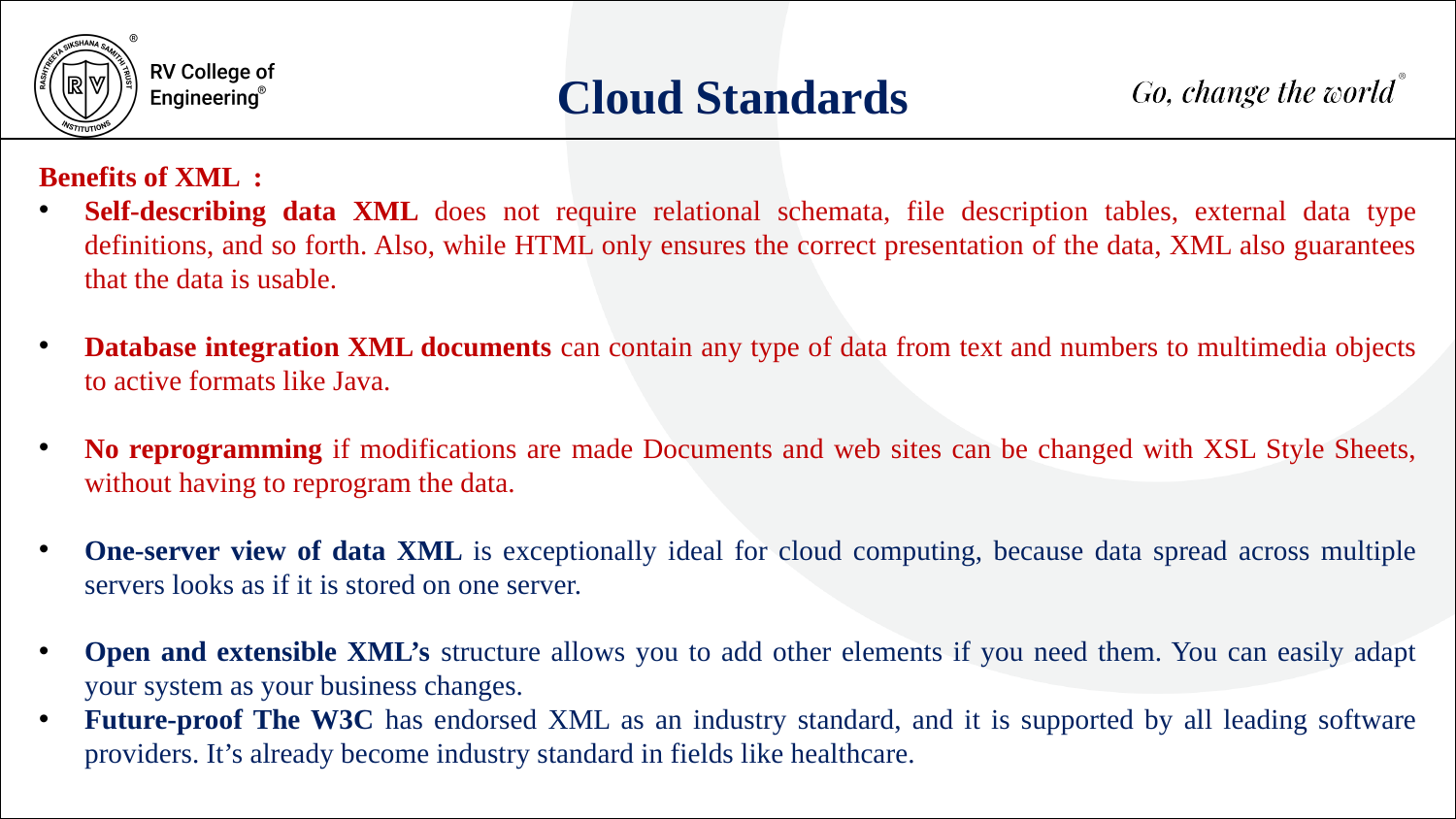

Cloud Standards

Benefits of XML  :
Self-describing data XML does not require relational schemata, file description tables, external data type definitions, and so forth. Also, while HTML only ensures the correct presentation of the data, XML also guarantees that the data is usable.

Database integration XML documents can contain any type of data from text and numbers to multimedia objects to active formats like Java.

No reprogramming if modifications are made Documents and web sites can be changed with XSL Style Sheets, without having to reprogram the data.

One-server view of data XML is exceptionally ideal for cloud computing, because data spread across multiple servers looks as if it is stored on one server.

Open and extensible XML’s structure allows you to add other elements if you need them. You can easily adapt your system as your business changes.
Future-proof The W3C has endorsed XML as an industry standard, and it is supported by all leading software providers. It’s already become industry standard in fields like healthcare.